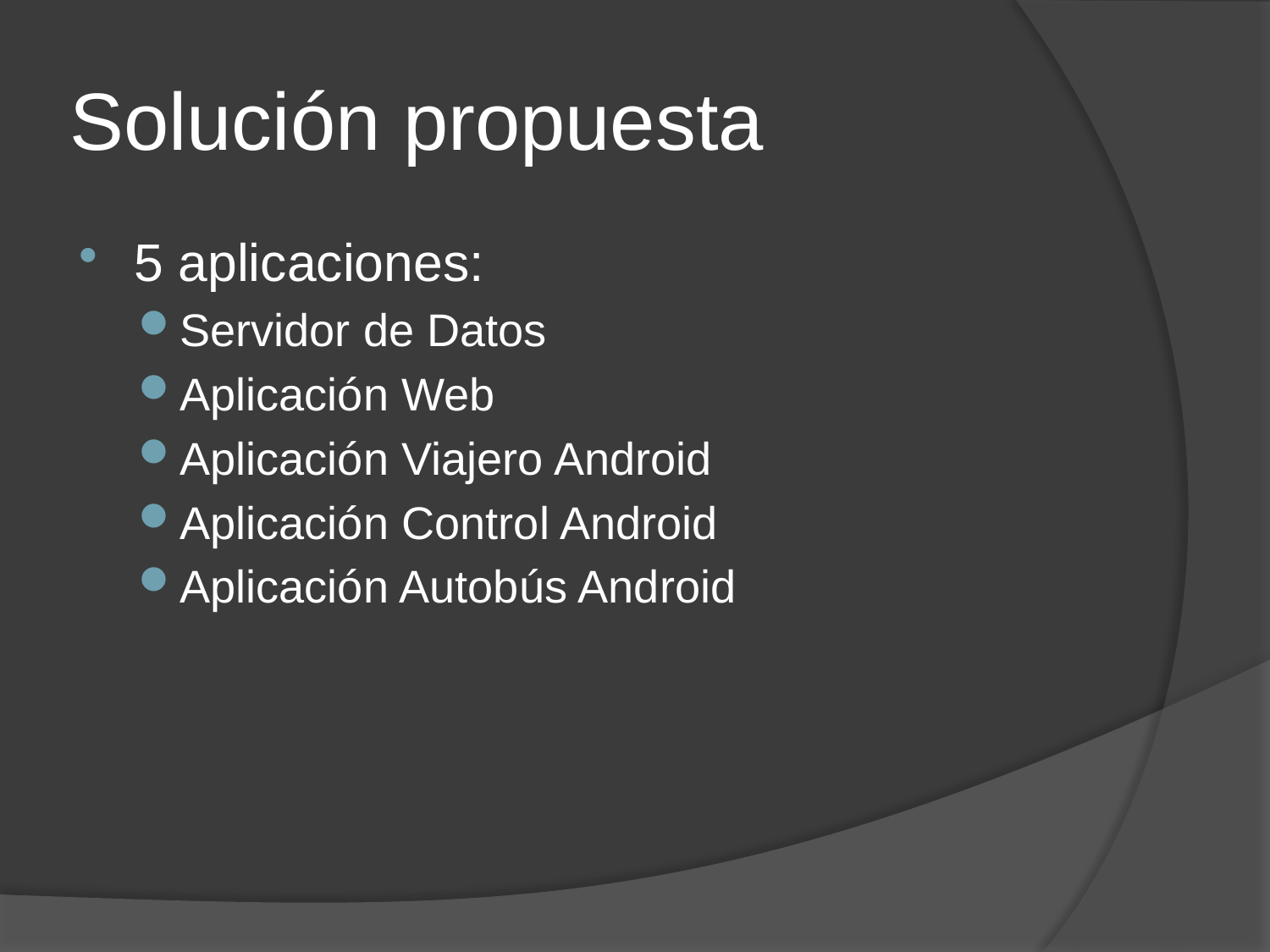

# Solución propuesta
5 aplicaciones:
Servidor de Datos
Aplicación Web
Aplicación Viajero Android
Aplicación Control Android
Aplicación Autobús Android